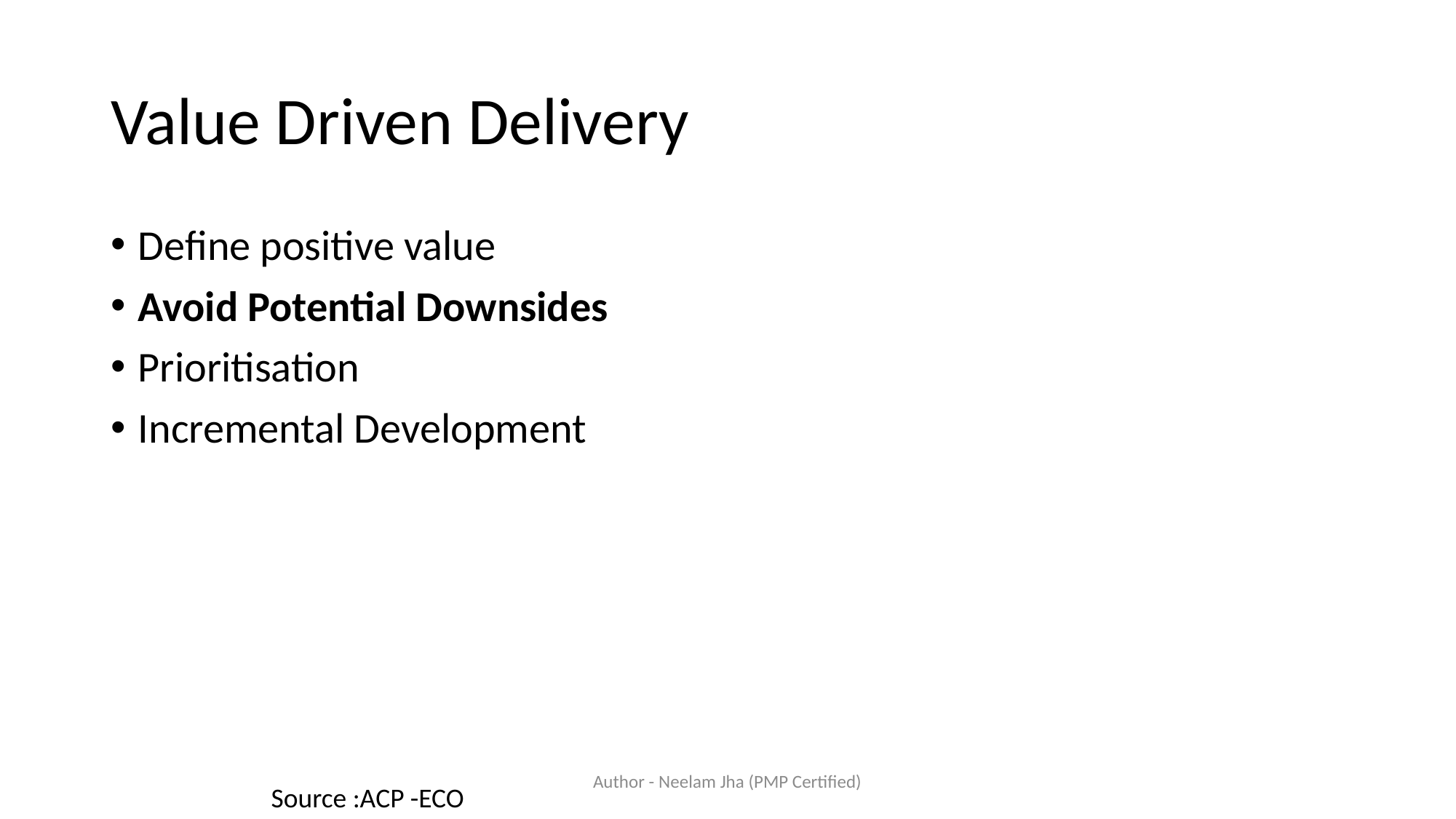

# Value Driven Delivery
Define positive value
Avoid Potential Downsides
Prioritisation
Incremental Development
Author - Neelam Jha (PMP Certified)
Source :ACP -ECO